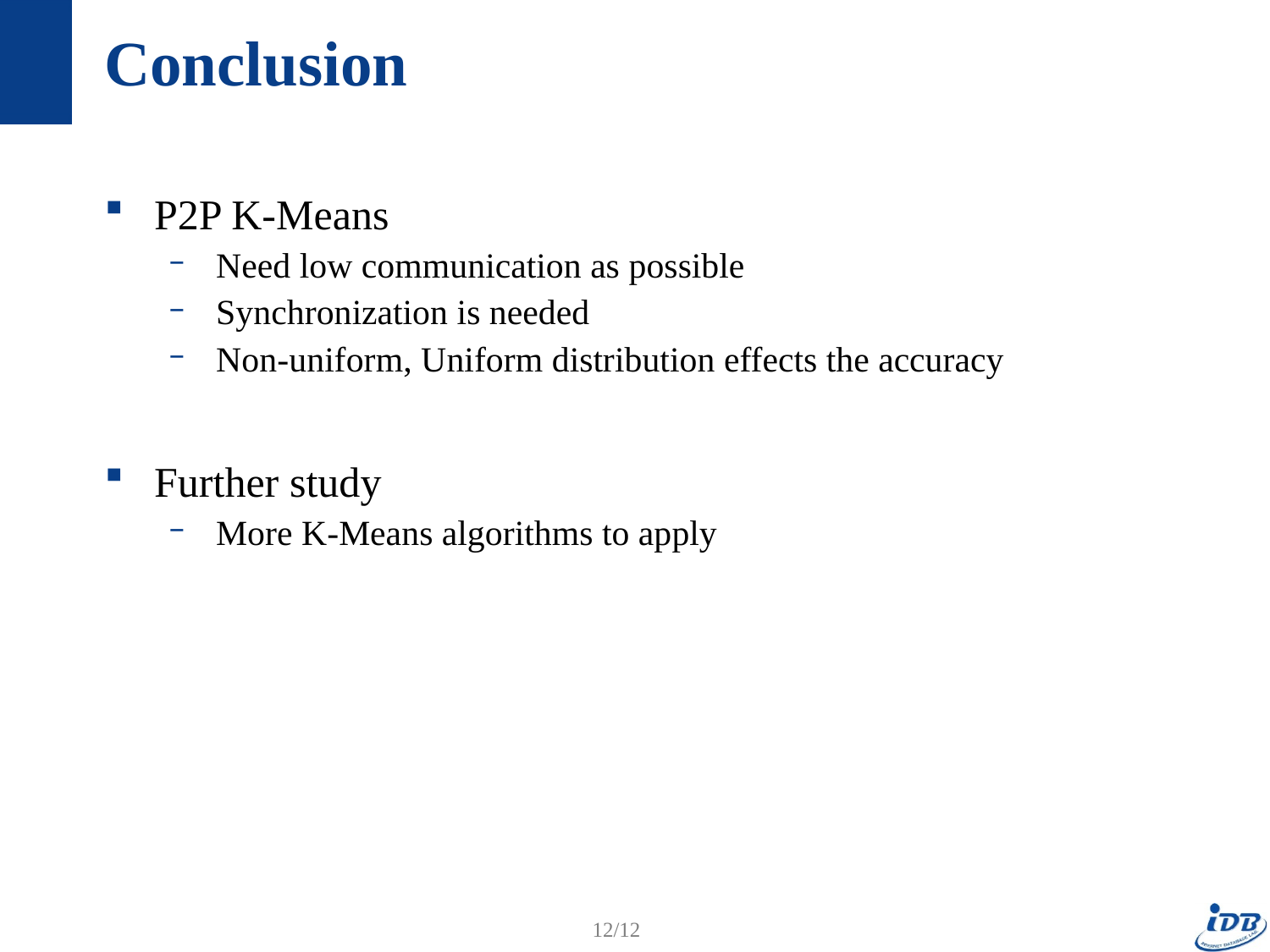

# Conclusion
P2P K-Means
Need low communication as possible
Synchronization is needed
Non-uniform, Uniform distribution effects the accuracy

Further study
More K-Means algorithms to apply